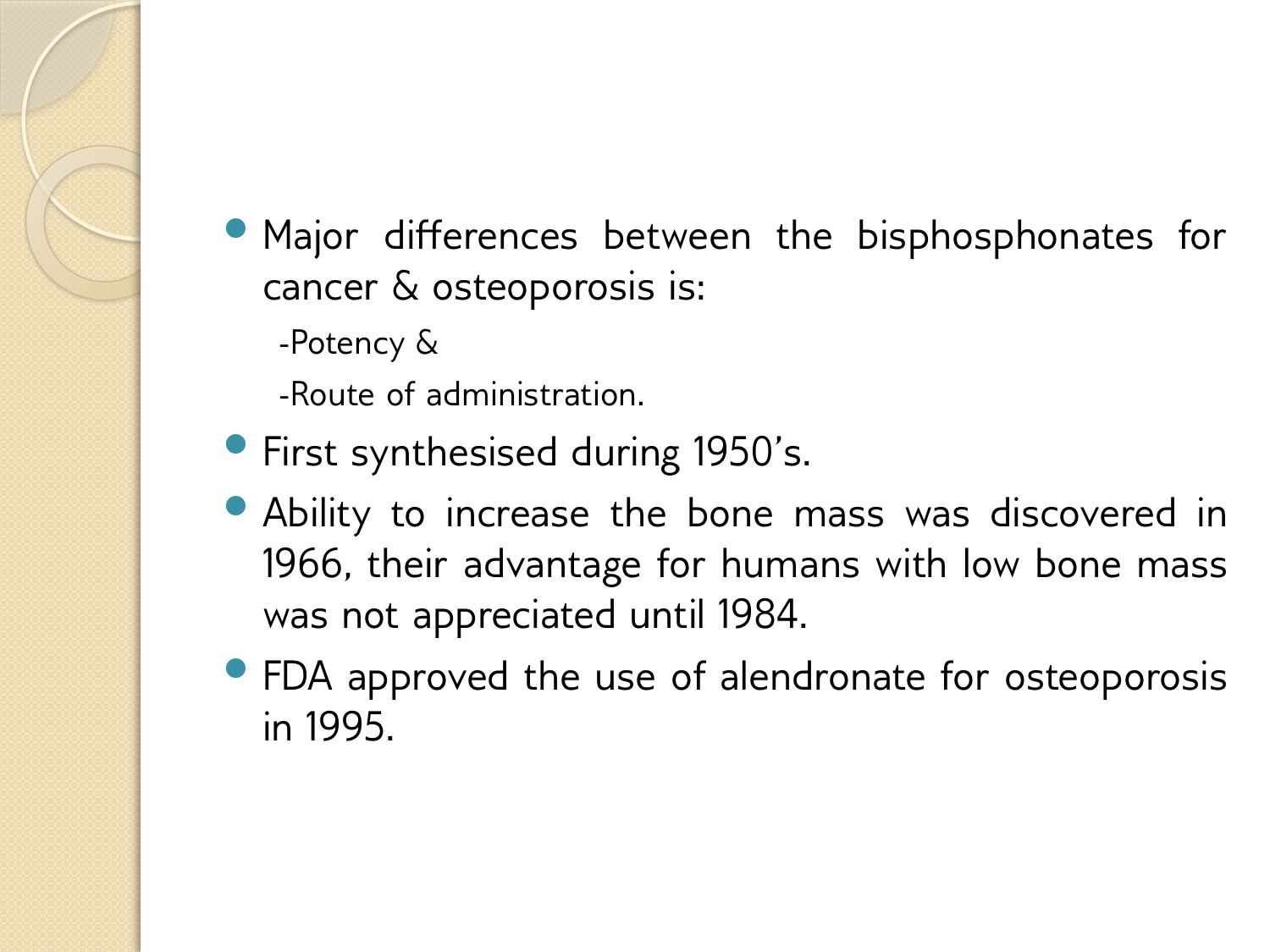

#
Major differences between the bisphosphonates for cancer & osteoporosis is:
 -Potency &
 -Route of administration.
First synthesised during 1950’s.
Ability to increase the bone mass was discovered in 1966, their advantage for humans with low bone mass was not appreciated until 1984.
FDA approved the use of alendronate for osteoporosis in 1995.